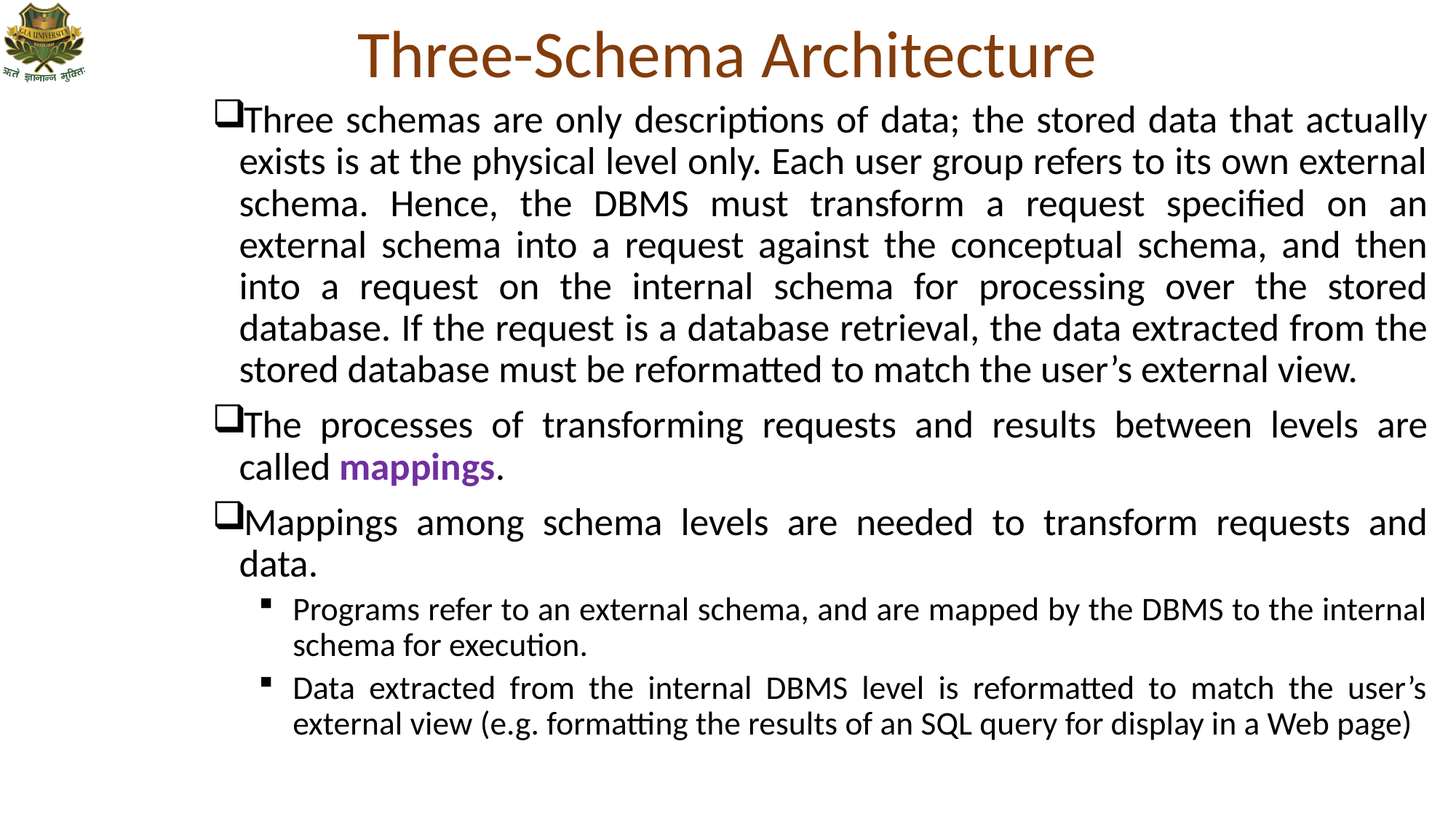

# Three-Schema Architecture
Three schemas are only descriptions of data; the stored data that actually exists is at the physical level only. Each user group refers to its own external schema. Hence, the DBMS must transform a request specified on an external schema into a request against the conceptual schema, and then into a request on the internal schema for processing over the stored database. If the request is a database retrieval, the data extracted from the stored database must be reformatted to match the user’s external view.
The processes of transforming requests and results between levels are called mappings.
Mappings among schema levels are needed to transform requests and data.
Programs refer to an external schema, and are mapped by the DBMS to the internal schema for execution.
Data extracted from the internal DBMS level is reformatted to match the user’s external view (e.g. formatting the results of an SQL query for display in a Web page)